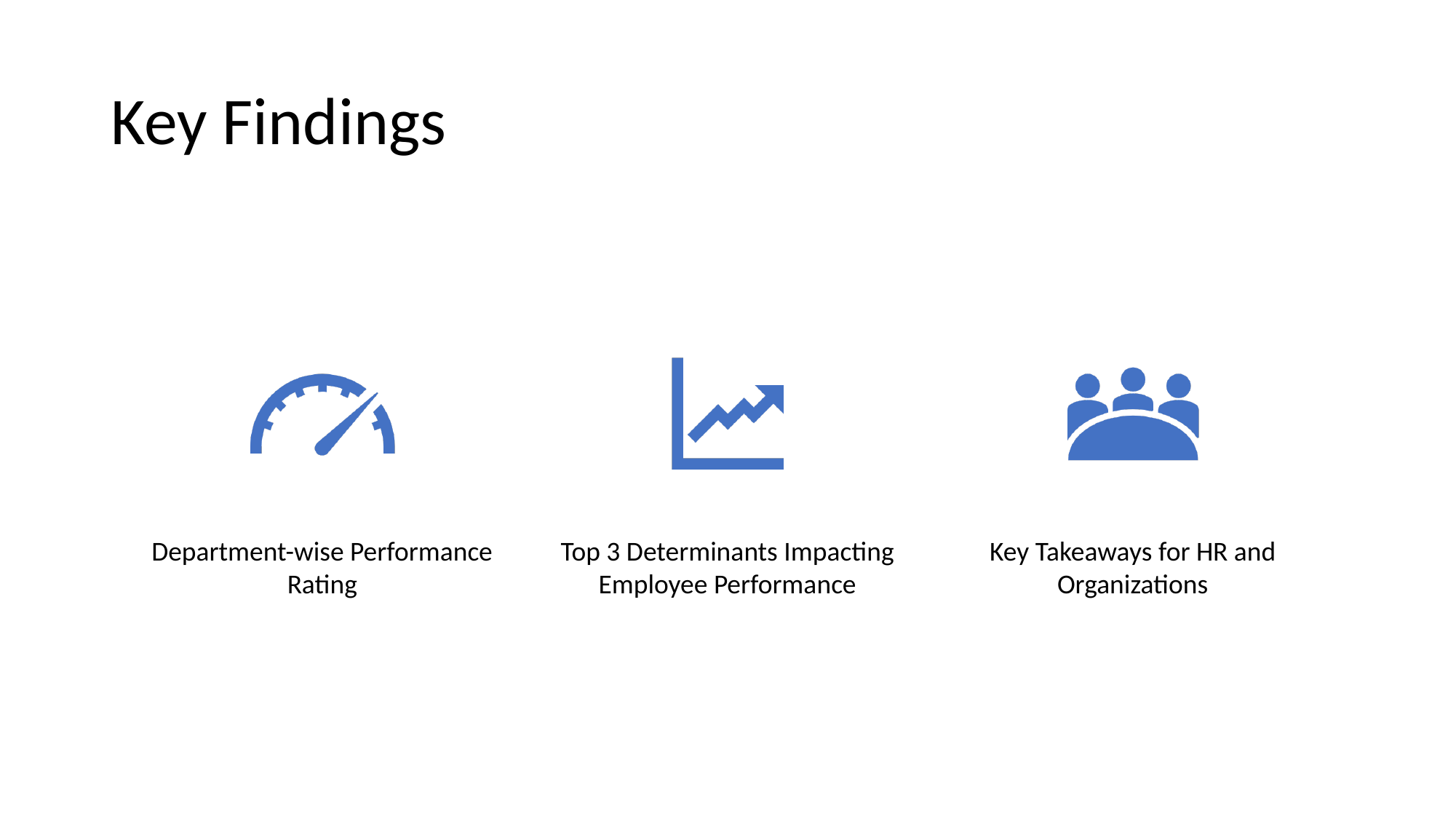

# Key Findings
Department-wise Performance Rating
Top 3 Determinants Impacting Employee Performance
Key Takeaways for HR and Organizations